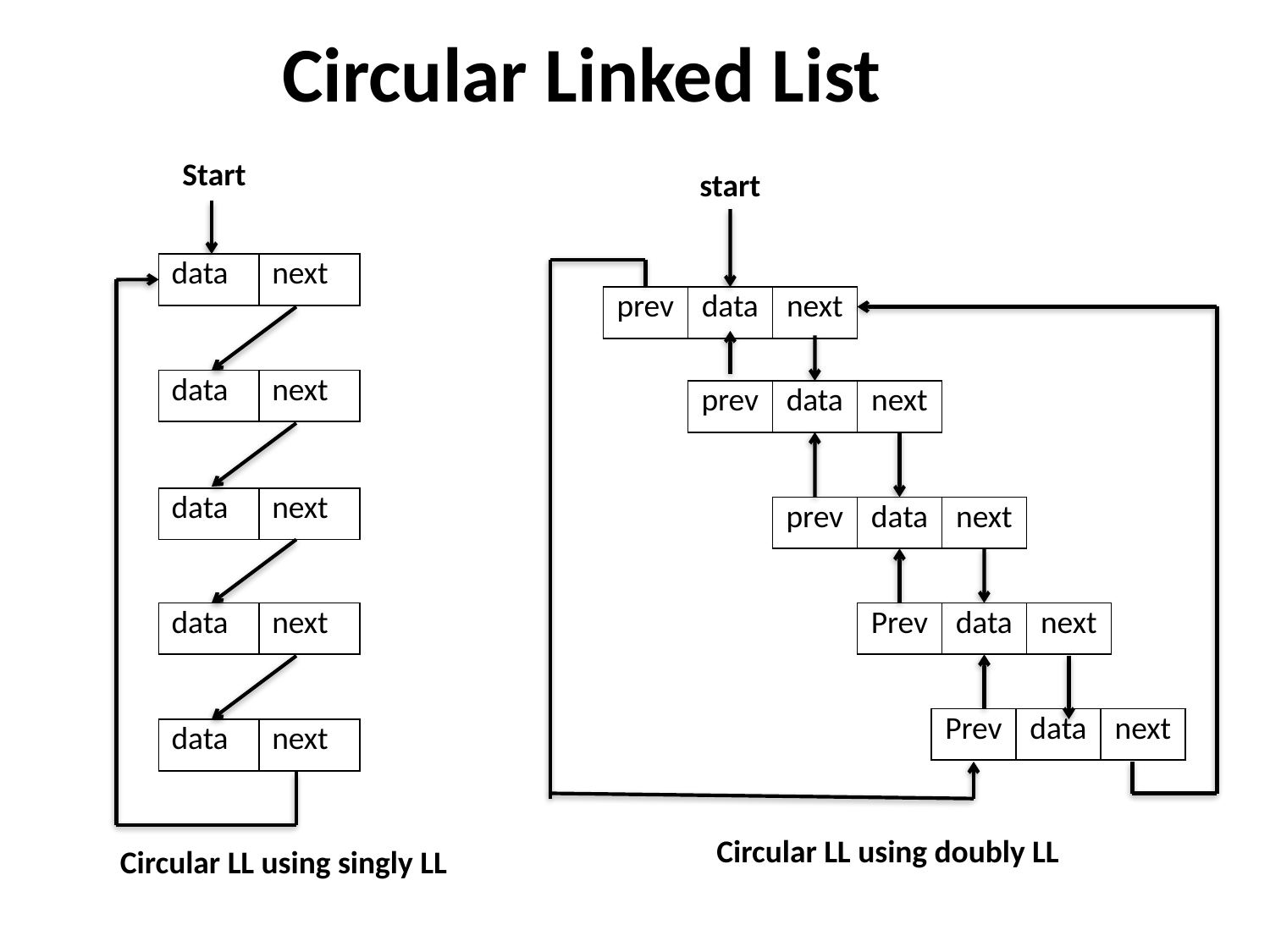

# Circular Linked List
Start
start
| data | next |
| --- | --- |
| prev | data | next |
| --- | --- | --- |
| data | next |
| --- | --- |
| prev | data | next |
| --- | --- | --- |
| data | next |
| --- | --- |
| prev | data | next |
| --- | --- | --- |
| data | next |
| --- | --- |
| Prev | data | next |
| --- | --- | --- |
| Prev | data | next |
| --- | --- | --- |
| data | next |
| --- | --- |
Circular LL using doubly LL
Circular LL using singly LL